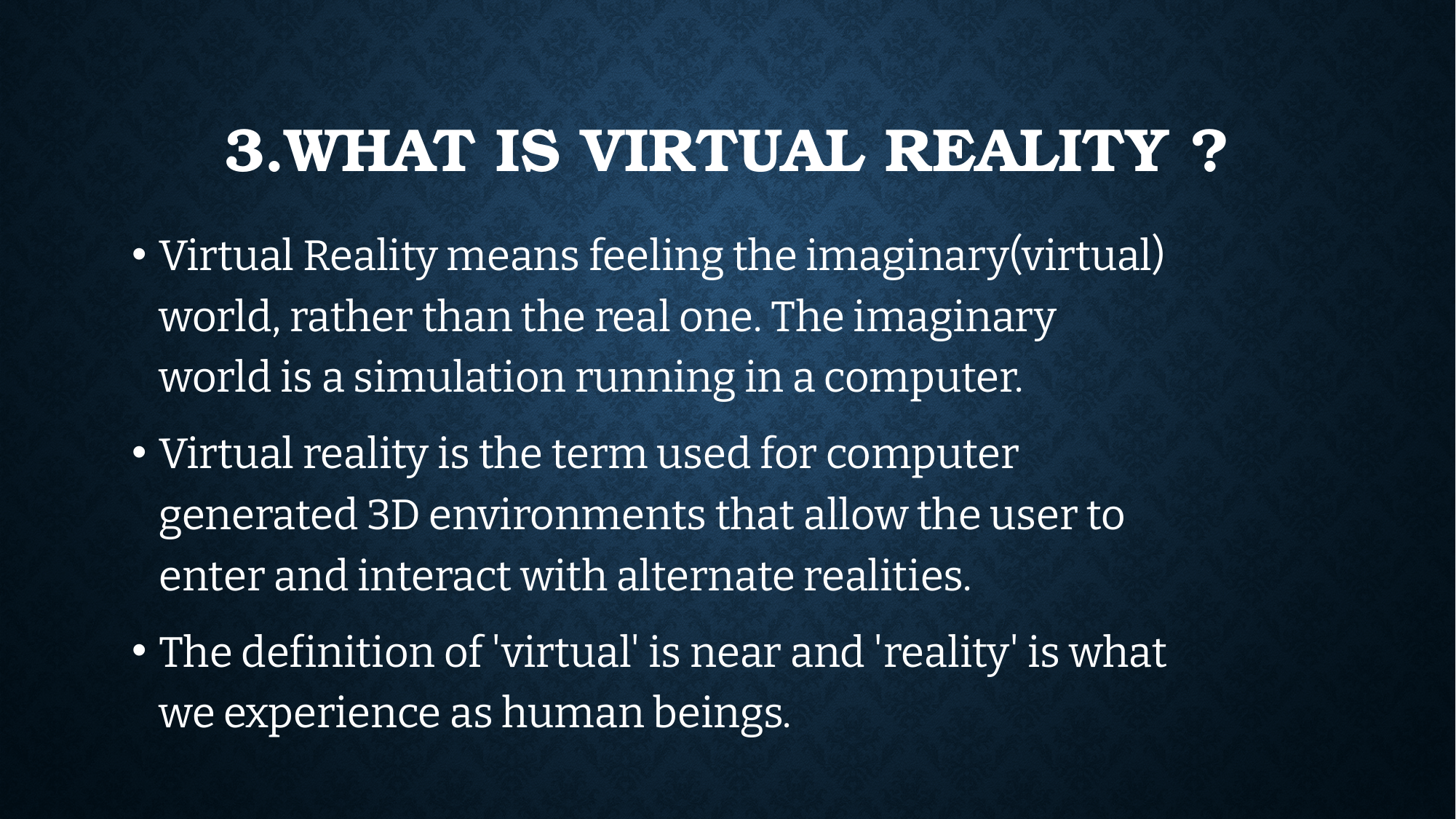

# 3.What is Virtual Reality ?
Virtual Reality means feeling the imaginary(virtual) world, rather than the real one. The imaginary world is a simulation running in a computer.
Virtual reality is the term used for computer generated 3D environments that allow the user to enter and interact with alternate realities.
The definition of 'virtual' is near and 'reality' is what we experience as human beings.